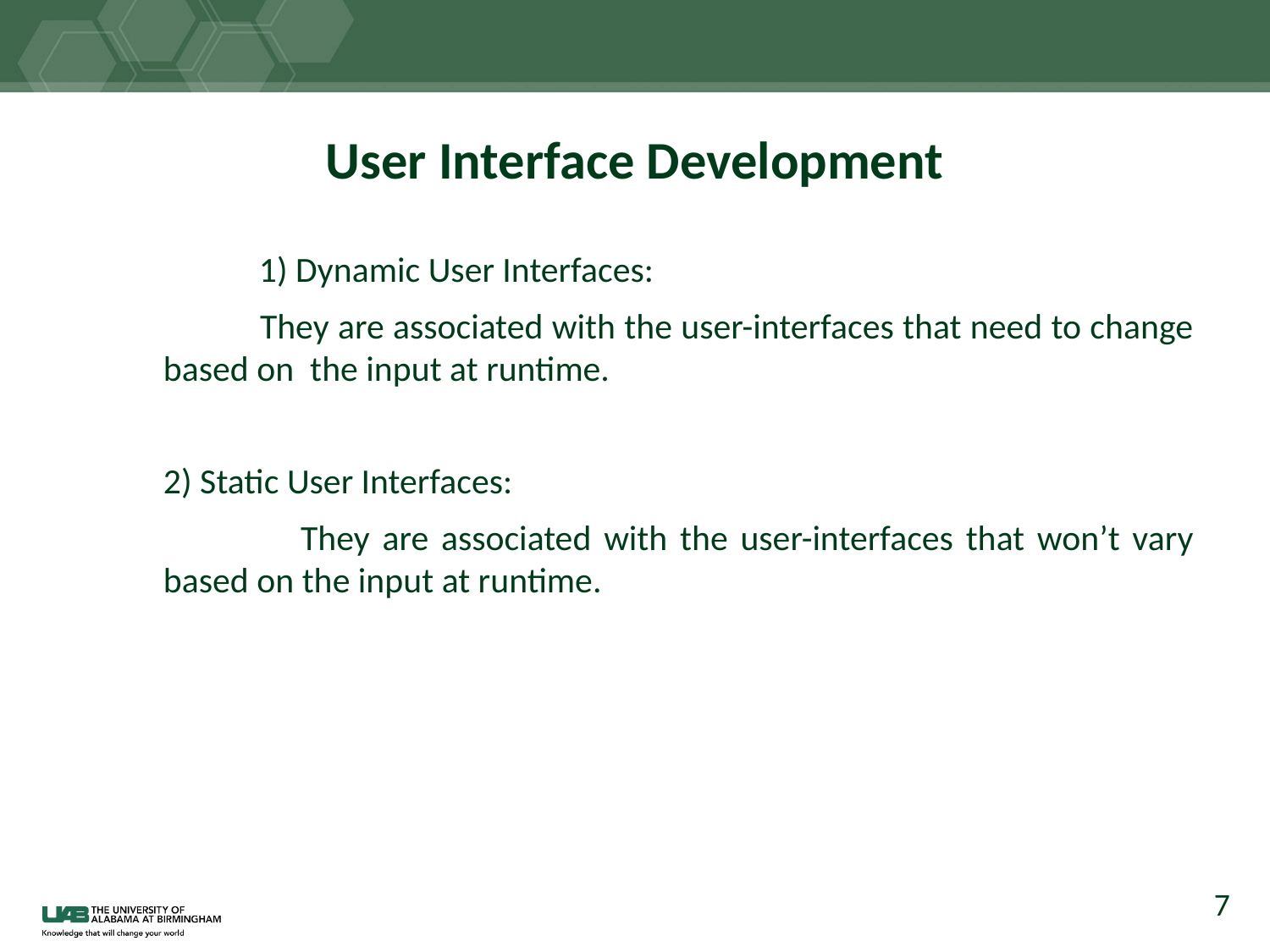

# User Interface Development

	 1) Dynamic User Interfaces:
           They are associated with the user-interfaces that need to change based on  the input at runtime.

2) Static User Interfaces:
           They are associated with the user-interfaces that won’t vary based on the input at runtime.

7